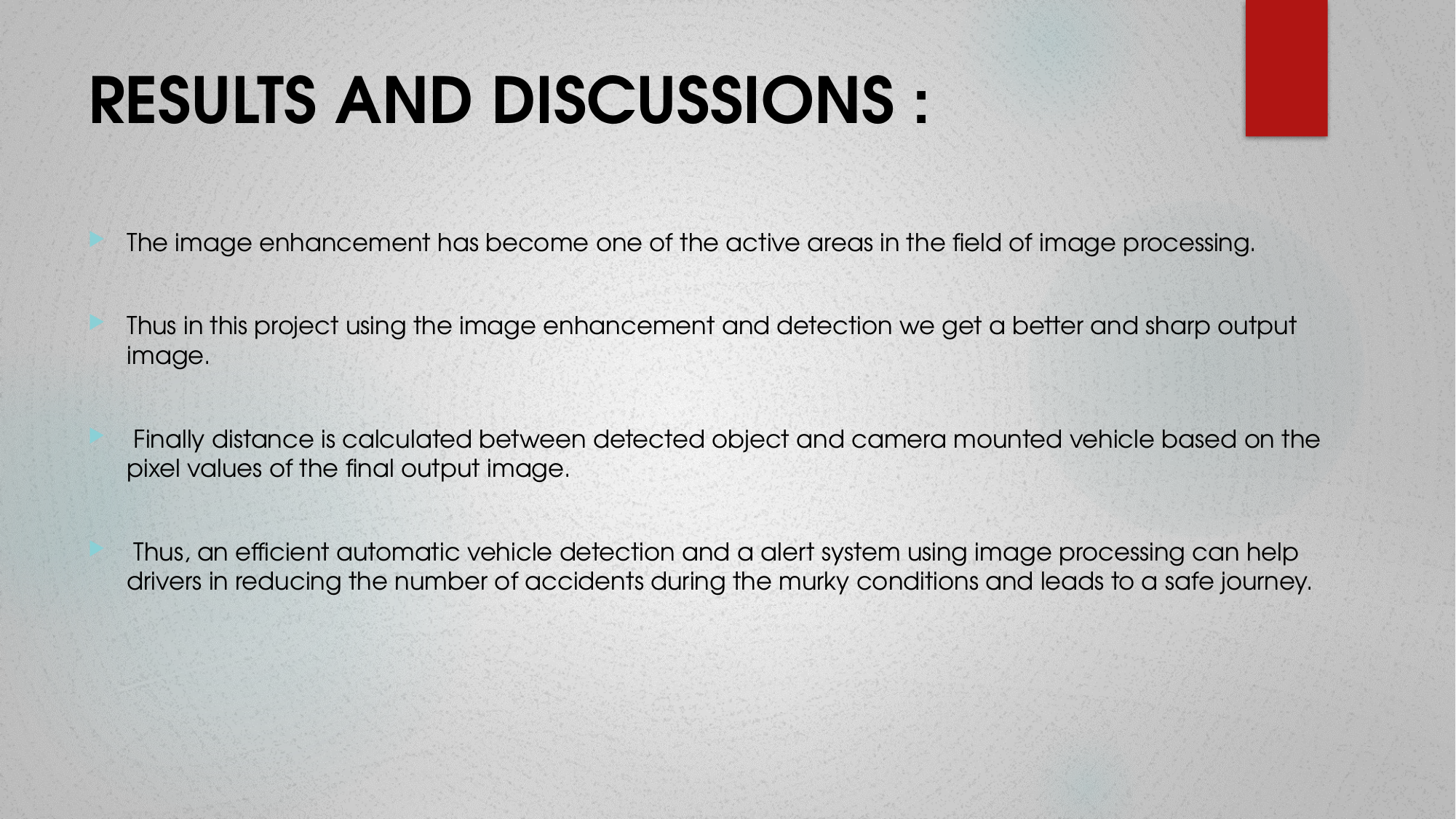

# RESULTS AND DISCUSSIONS :
The image enhancement has become one of the active areas in the field of image processing.

Thus in this project using the image enhancement and detection we get a better and sharp output image.

 Finally distance is calculated between detected object and camera mounted vehicle based on the pixel values of the final output image.

 Thus, an efficient automatic vehicle detection and a alert system using image processing can help drivers in reducing the number of accidents during the murky conditions and leads to a safe journey.